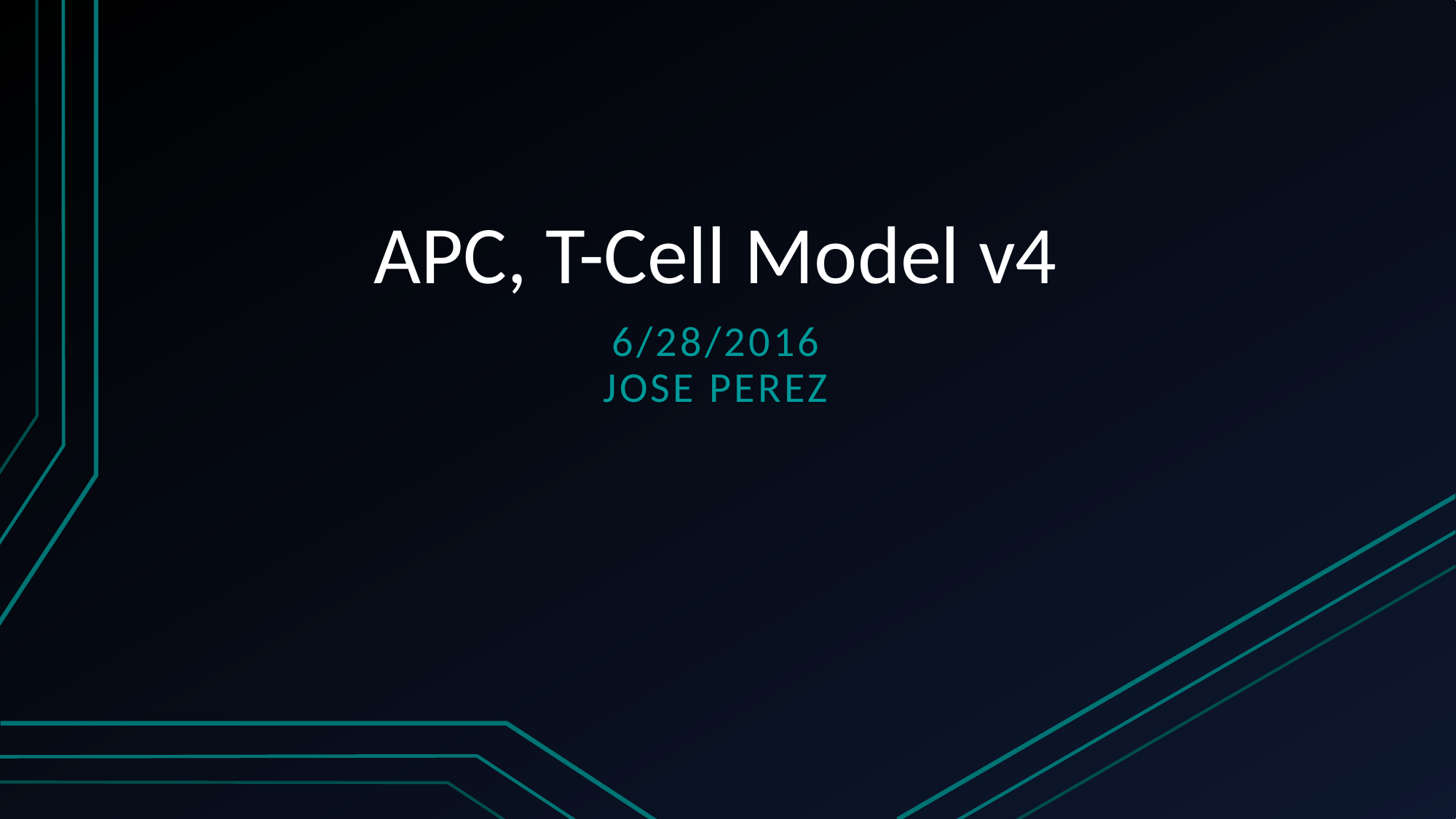

# APC, T-Cell Model v4
6/28/2016
Jose Perez